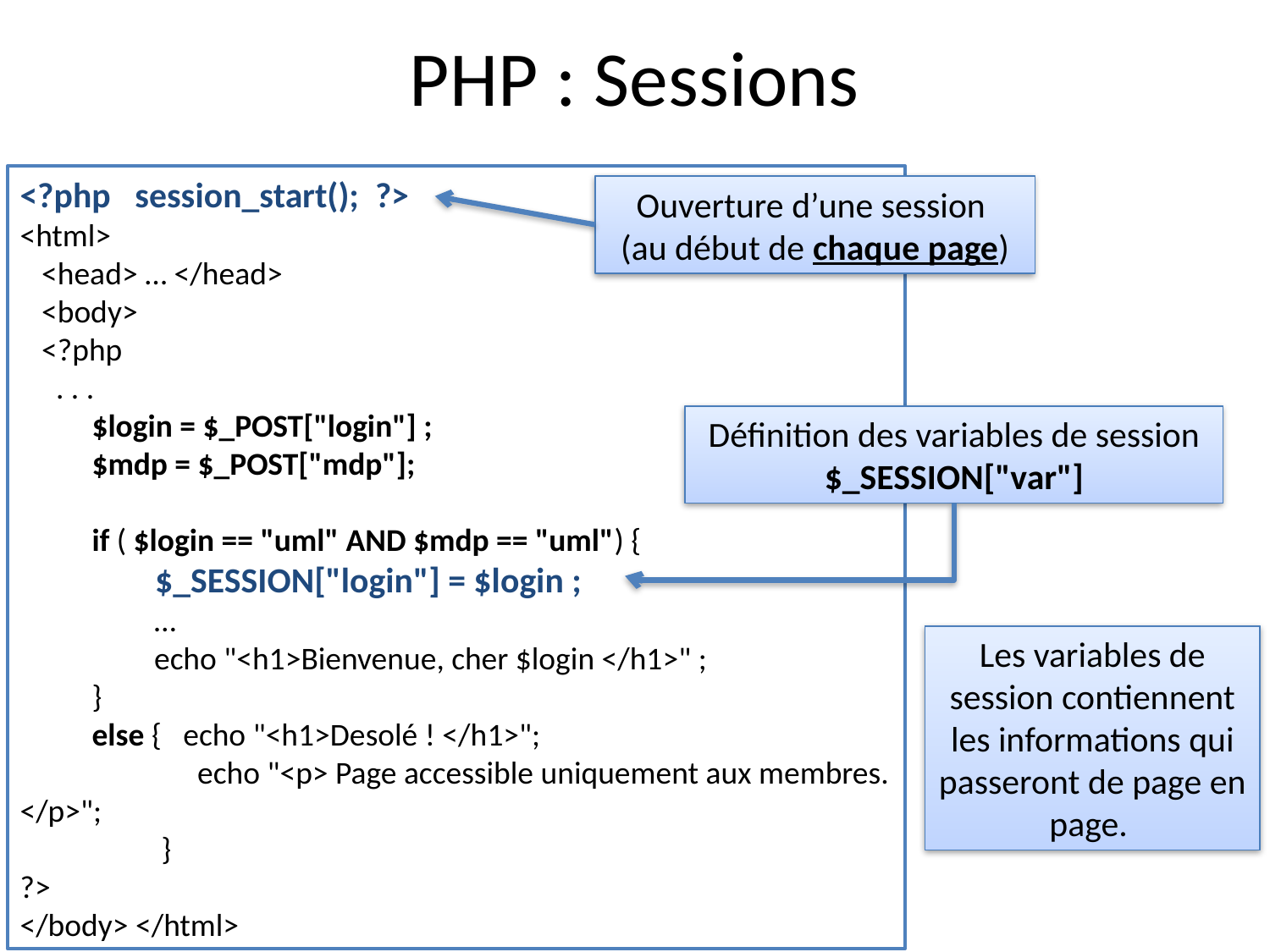

# PHP : Sessions
<?php   session_start();  ?>
<html>
   <head> … </head>
   <body>
   <?php
     . . .
          $login = $_POST["login"] ;
          $mdp = $_POST["mdp"];

          if ( $login == "uml" AND $mdp == "uml") {
	 $_SESSION["login"] = $login ;
	 …
	 echo "<h1>Bienvenue, cher $login </h1>" ;
          }
          else {   echo "<h1>Desolé ! </h1>";
	       echo "<p> Page accessible uniquement aux membres. </p>";
	  }
?>
</body> </html>
Ouverture d’une session
(au début de chaque page)
Définition des variables de session
$_SESSION["var"]
Les variables de session contiennent les informations qui passeront de page en page.